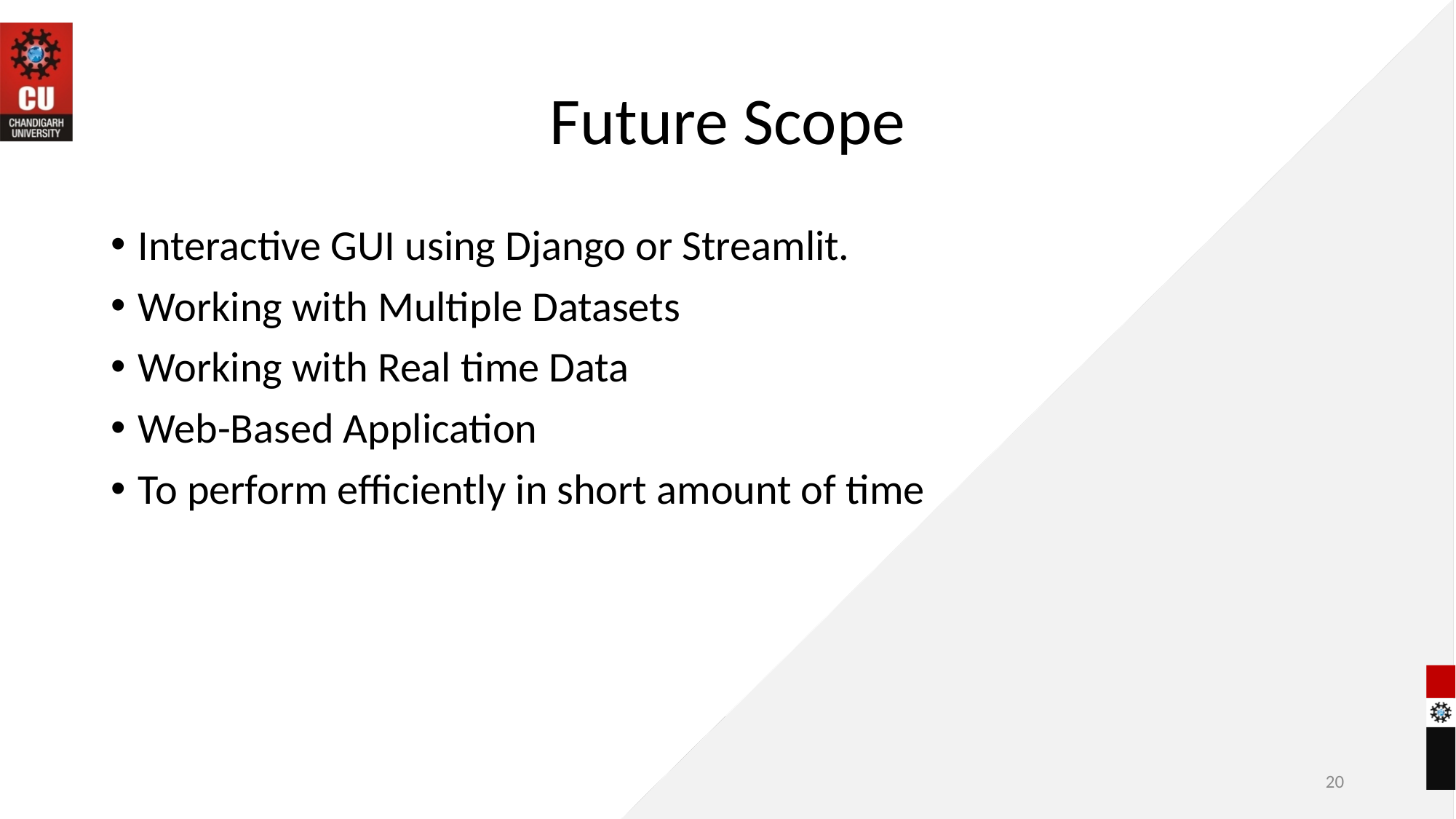

# Future Scope
Interactive GUI using Django or Streamlit.
Working with Multiple Datasets
Working with Real time Data
Web-Based Application
To perform efficiently in short amount of time
20